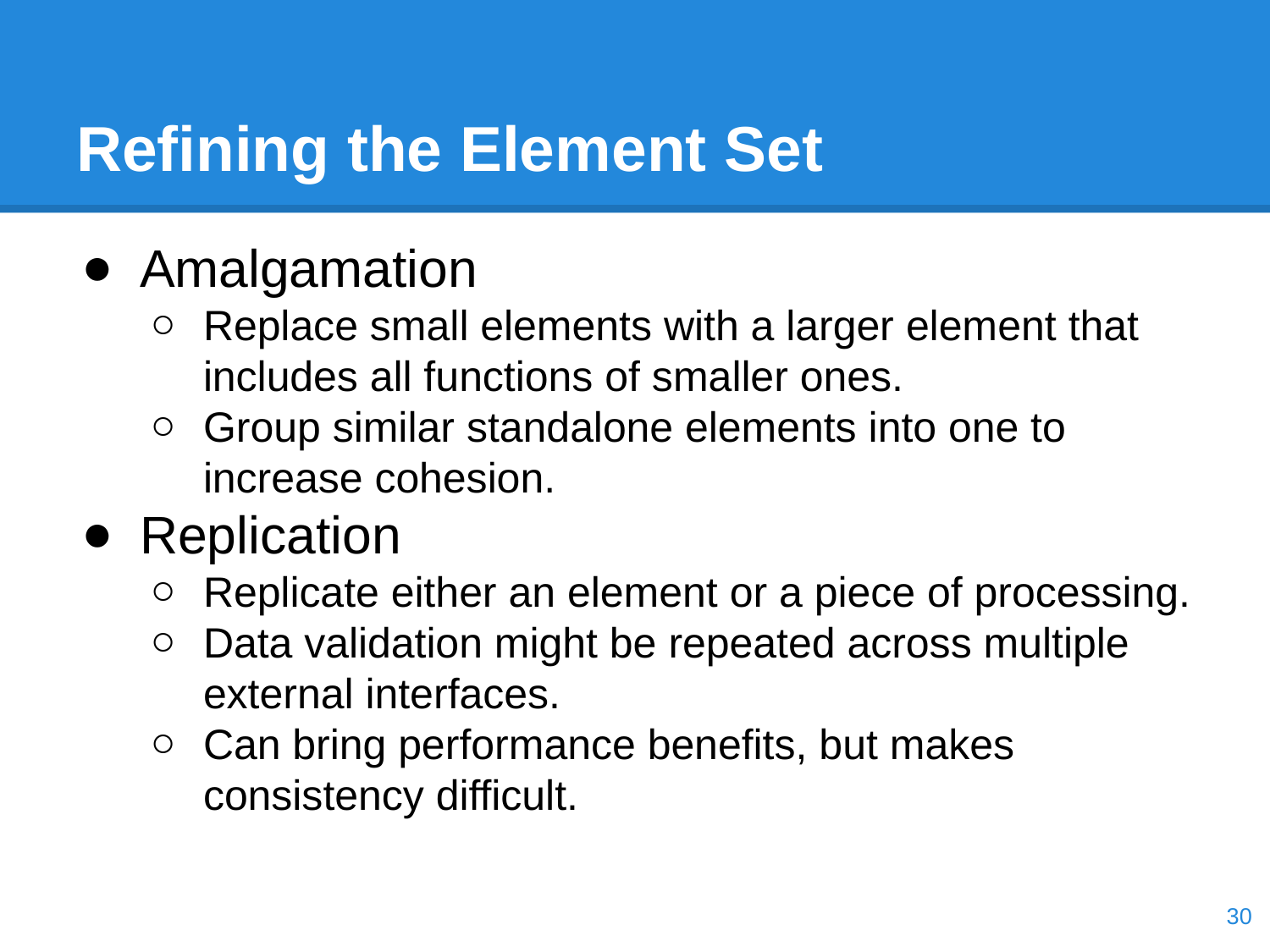

# Refining the Element Set
Amalgamation
Replace small elements with a larger element that includes all functions of smaller ones.
Group similar standalone elements into one to increase cohesion.
Replication
Replicate either an element or a piece of processing.
Data validation might be repeated across multiple external interfaces.
Can bring performance benefits, but makes consistency difficult.
30